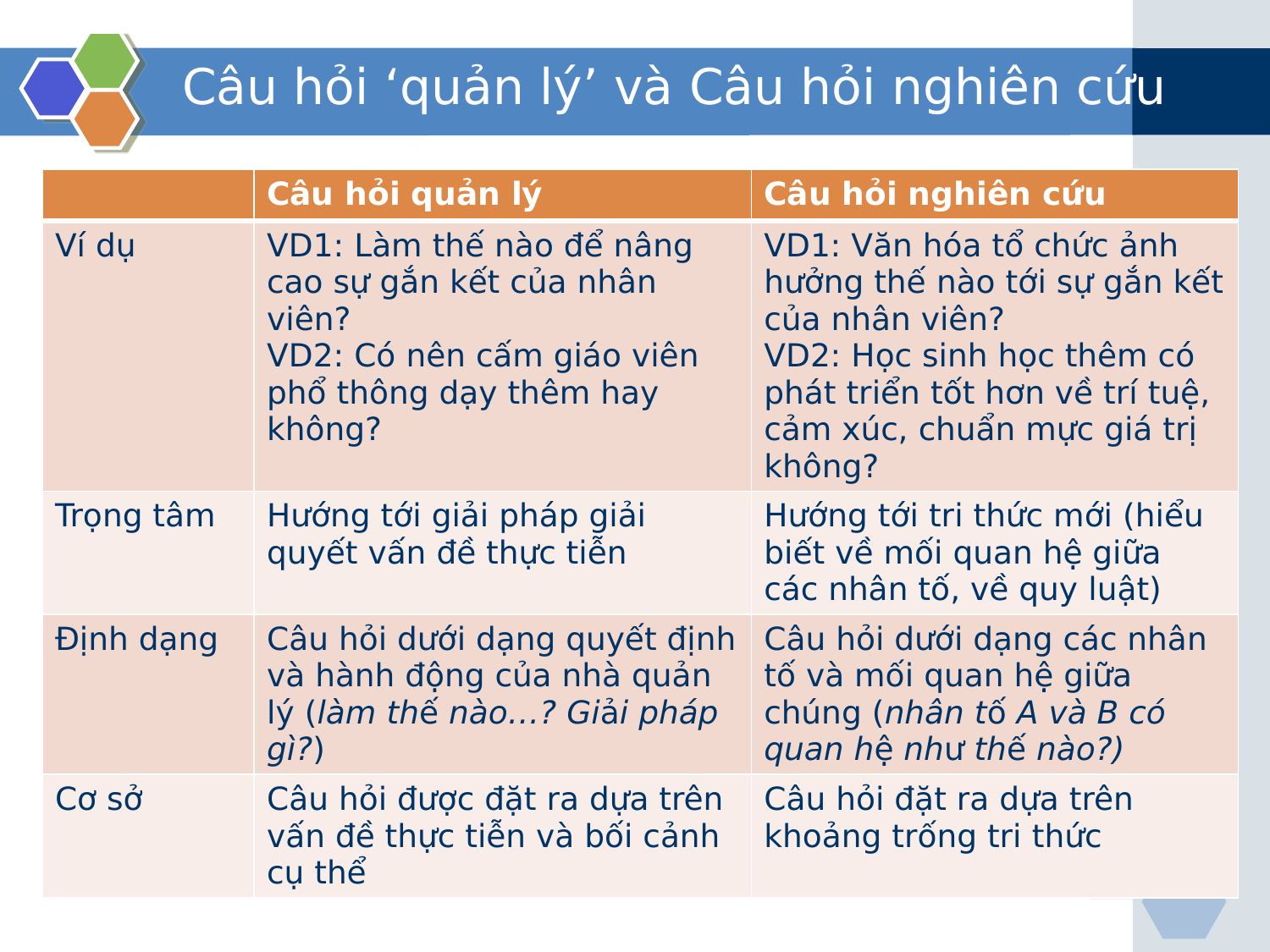

# Câu hỏi ‘quản lý’ và Câu hỏi nghiên cứu
|  | Câu hỏi quản lý | Câu hỏi nghiên cứu |
| --- | --- | --- |
| Ví dụ | VD1: Làm thế nào để nâng cao sự gắn kết của nhân viên? VD2: Có nên cấm giáo viên phổ thông dạy thêm hay không? | VD1: Văn hóa tổ chức ảnh hưởng thế nào tới sự gắn kết của nhân viên? VD2: Học sinh học thêm có phát triển tốt hơn về trí tuệ, cảm xúc, chuẩn mực giá trị không? |
| Trọng tâm | Hướng tới giải pháp giải quyết vấn đề thực tiễn | Hướng tới tri thức mới (hiểu biết về mối quan hệ giữa các nhân tố, về quy luật) |
| Định dạng | Câu hỏi dưới dạng quyết định và hành động của nhà quản lý (làm thế nào…? Giải pháp gì?) | Câu hỏi dưới dạng các nhân tố và mối quan hệ giữa chúng (nhân tố A và B có quan hệ như thế nào?) |
| Cơ sở | Câu hỏi được đặt ra dựa trên vấn đề thực tiễn và bối cảnh cụ thể | Câu hỏi đặt ra dựa trên khoảng trống tri thức |